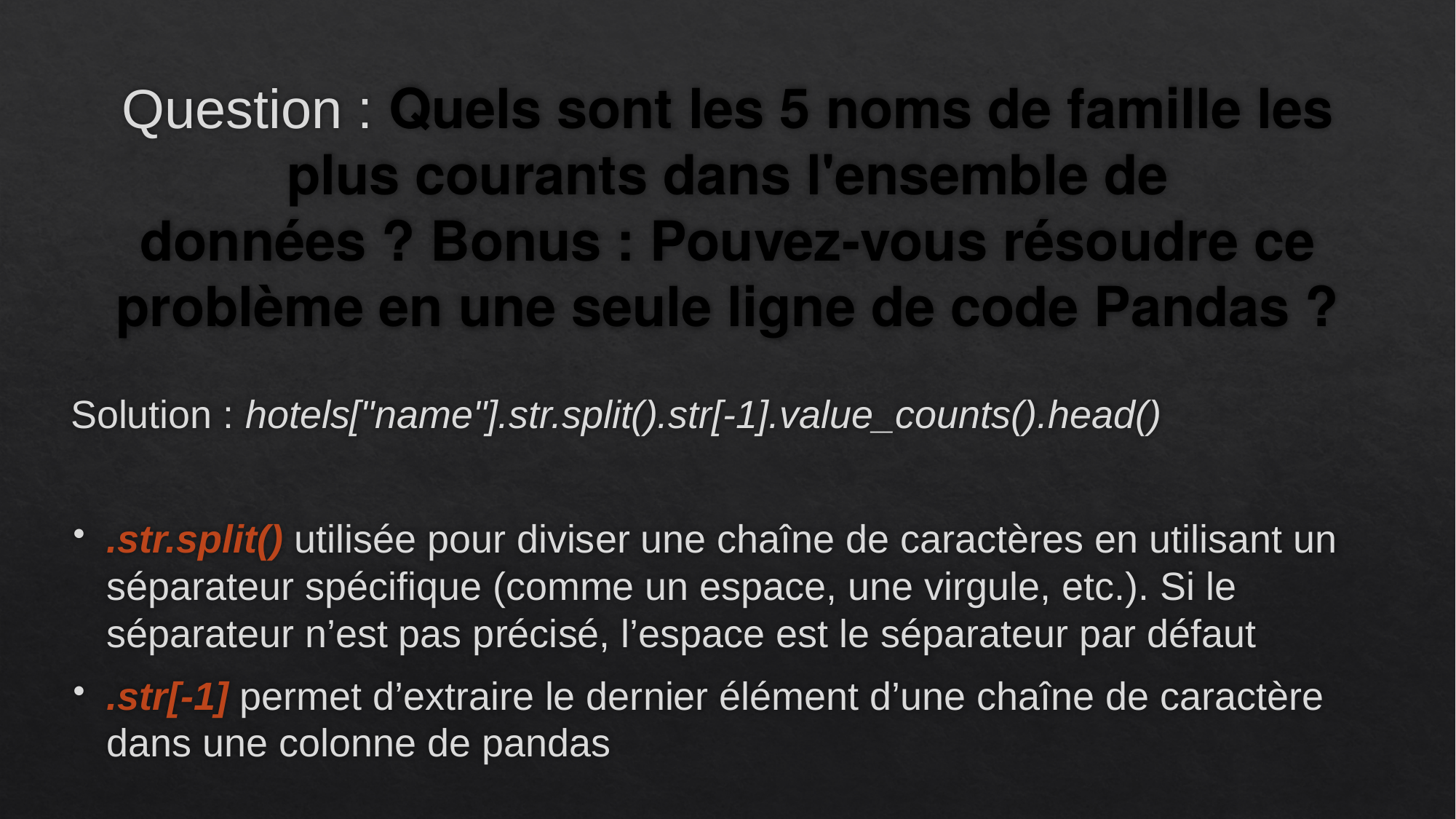

# Question : Quels sont les 5 noms de famille les plus courants dans l'ensemble de données ? Bonus : Pouvez-vous résoudre ce problème en une seule ligne de code Pandas ?
Solution : hotels["name"].str.split().str[-1].value_counts().head()

.str.split() utilisée pour diviser une chaîne de caractères en utilisant un séparateur spécifique (comme un espace, une virgule, etc.). Si le séparateur n’est pas précisé, l’espace est le séparateur par défaut
.str[-1] permet d’extraire le dernier élément d’une chaîne de caractère dans une colonne de pandas